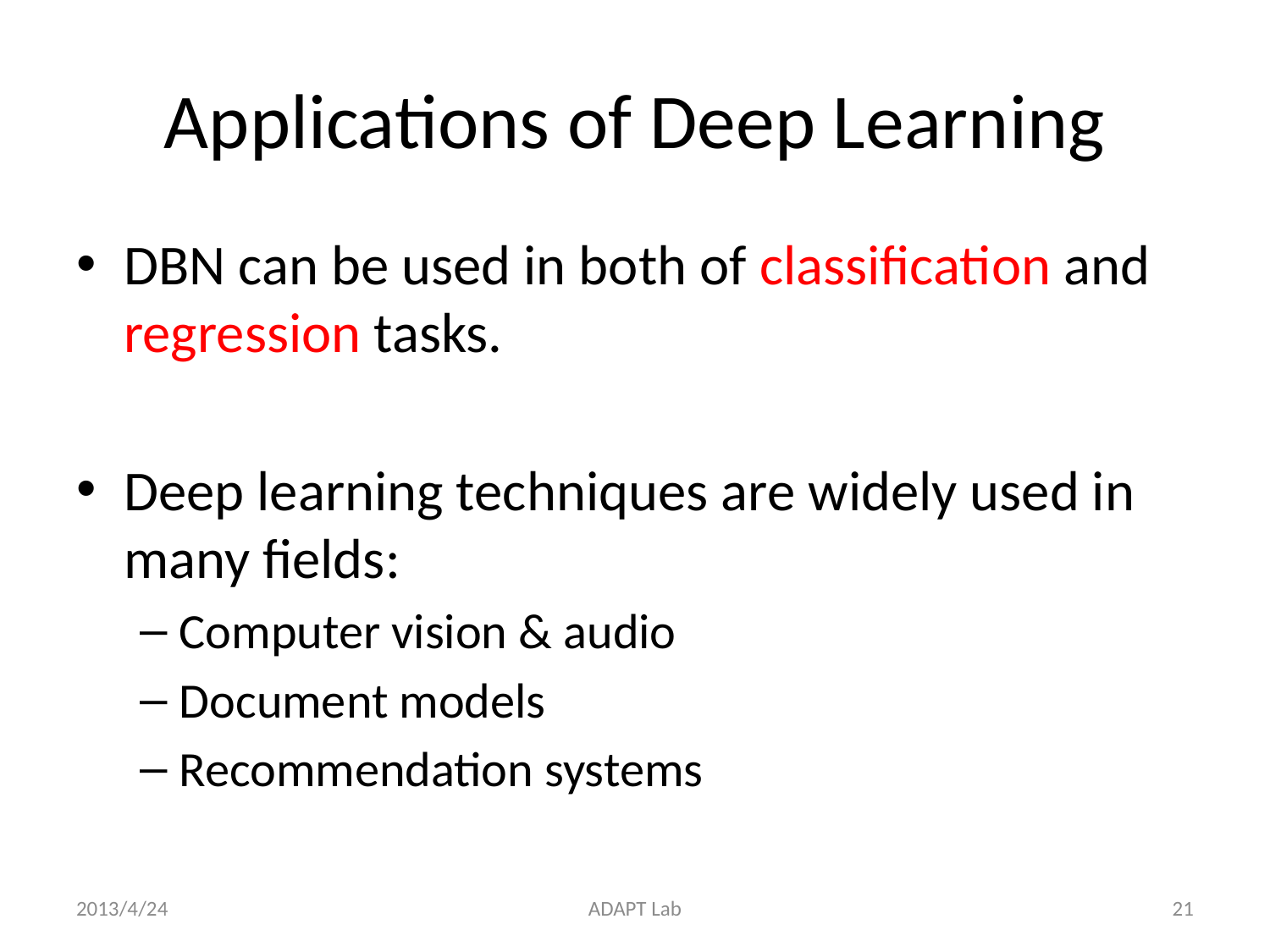

# Applications of Deep Learning
DBN can be used in both of classification and regression tasks.

Deep learning techniques are widely used in many fields:
Computer vision & audio
Document models
Recommendation systems
2013/4/24
ADAPT Lab
21